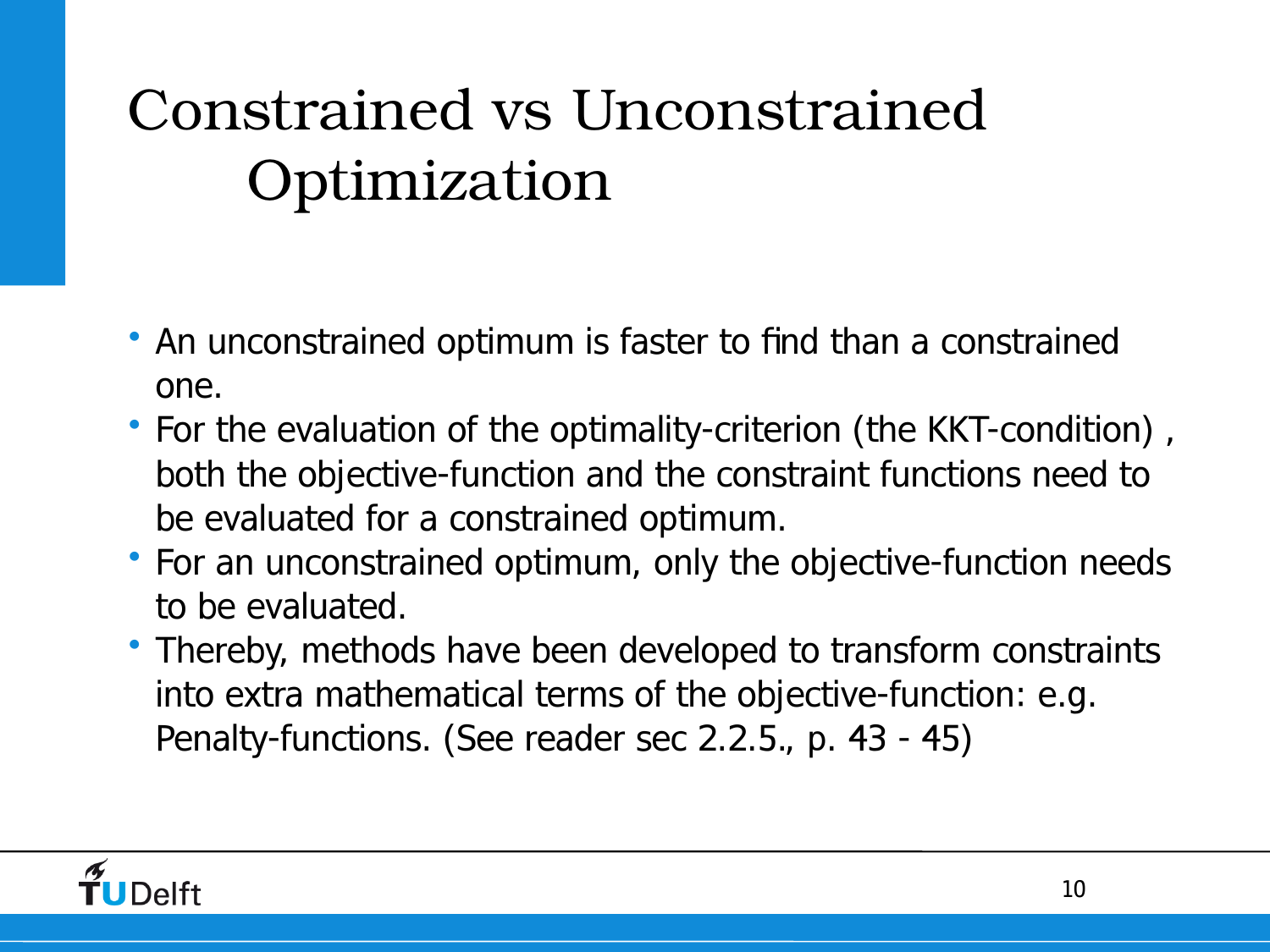

# Constrained vs Unconstrained Optimization
An unconstrained optimum is faster to find than a constrained one.
For the evaluation of the optimality-criterion (the KKT-condition) , both the objective-function and the constraint functions need to be evaluated for a constrained optimum.
For an unconstrained optimum, only the objective-function needs to be evaluated.
Thereby, methods have been developed to transform constraints into extra mathematical terms of the objective-function: e.g. Penalty-functions. (See reader sec 2.2.5., p. 43 - 45)